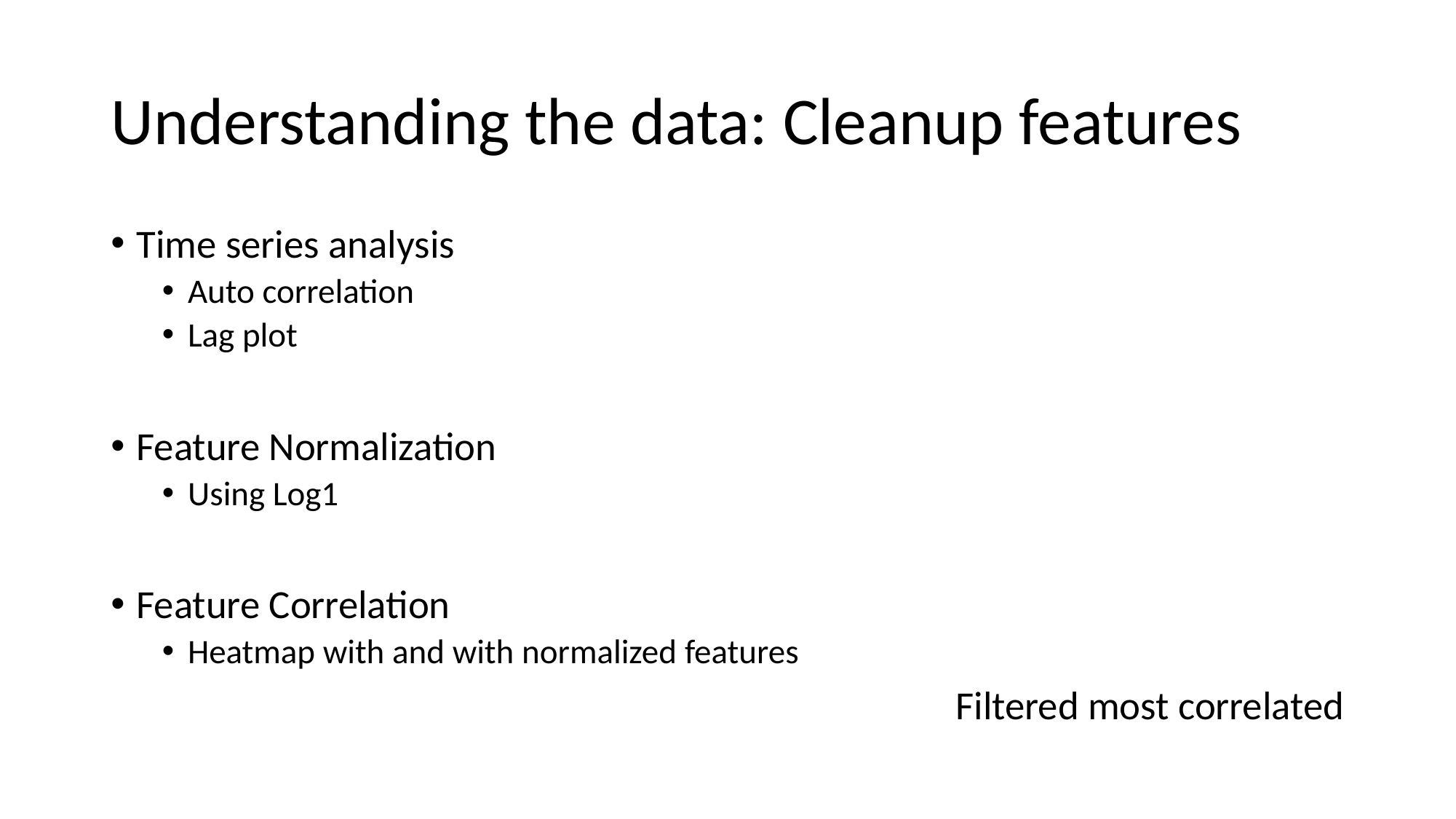

# Understanding the data: Cleanup features
Time series analysis
Auto correlation
Lag plot

Feature Normalization
Using Log1

Feature Correlation
Heatmap with and with normalized features
Filtered most correlated